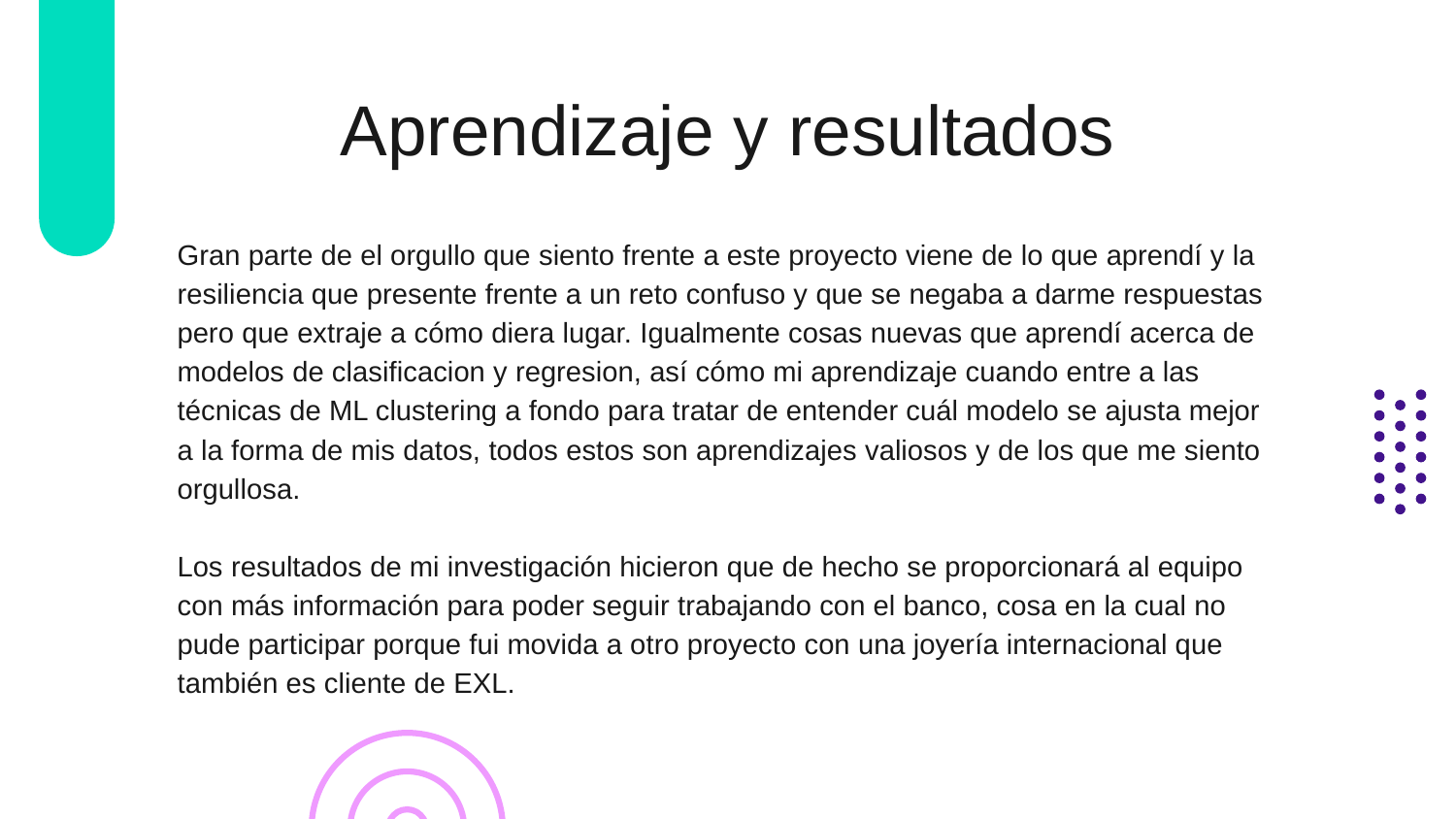

# Aprendizaje y resultados
Gran parte de el orgullo que siento frente a este proyecto viene de lo que aprendí y la resiliencia que presente frente a un reto confuso y que se negaba a darme respuestas pero que extraje a cómo diera lugar. Igualmente cosas nuevas que aprendí acerca de modelos de clasificacion y regresion, así cómo mi aprendizaje cuando entre a las técnicas de ML clustering a fondo para tratar de entender cuál modelo se ajusta mejor a la forma de mis datos, todos estos son aprendizajes valiosos y de los que me siento orgullosa.

Los resultados de mi investigación hicieron que de hecho se proporcionará al equipo con más información para poder seguir trabajando con el banco, cosa en la cual no pude participar porque fui movida a otro proyecto con una joyería internacional que también es cliente de EXL.